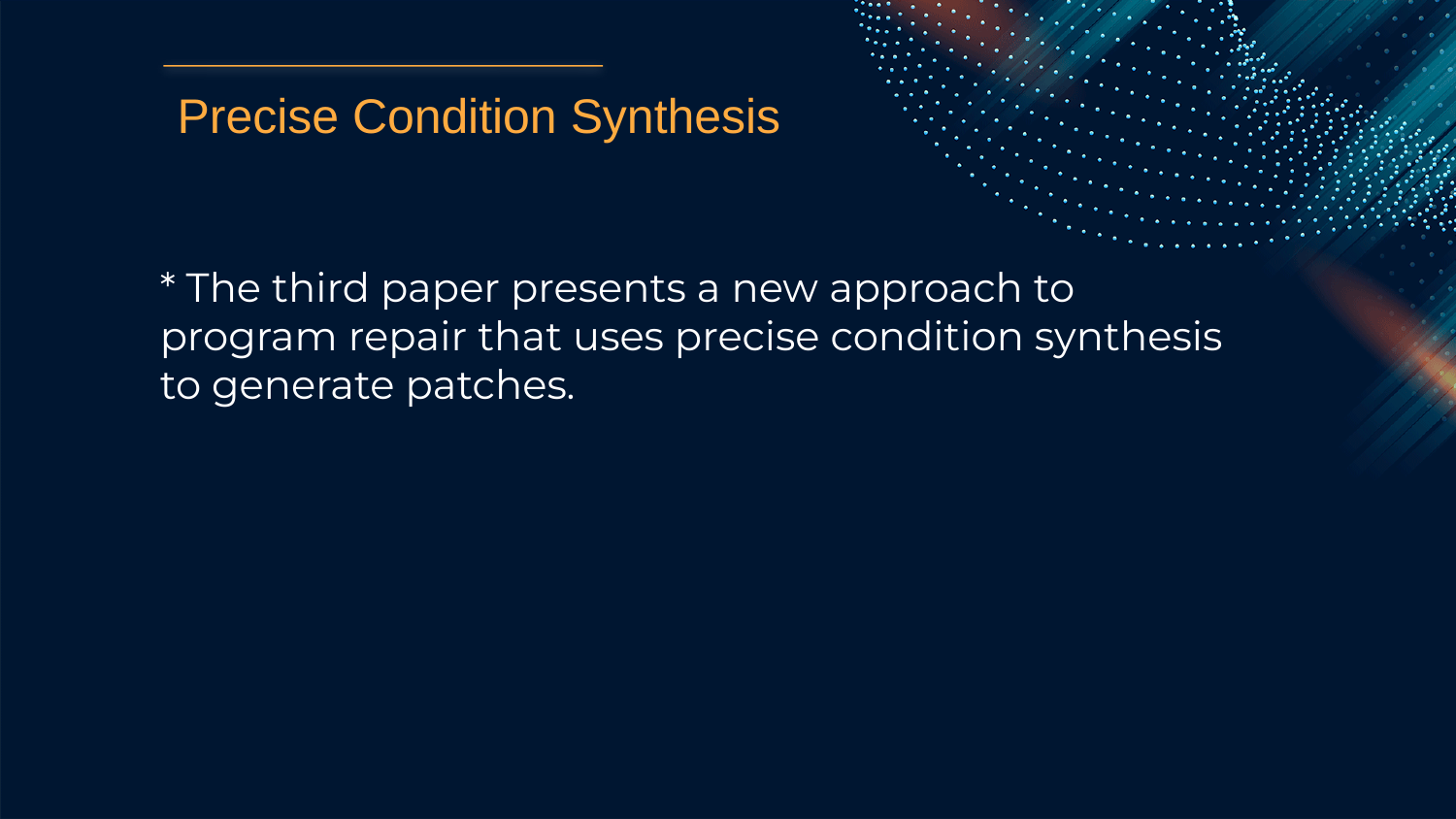

Precise Condition Synthesis

* The third paper presents a new approach to program repair that uses precise condition synthesis to generate patches.